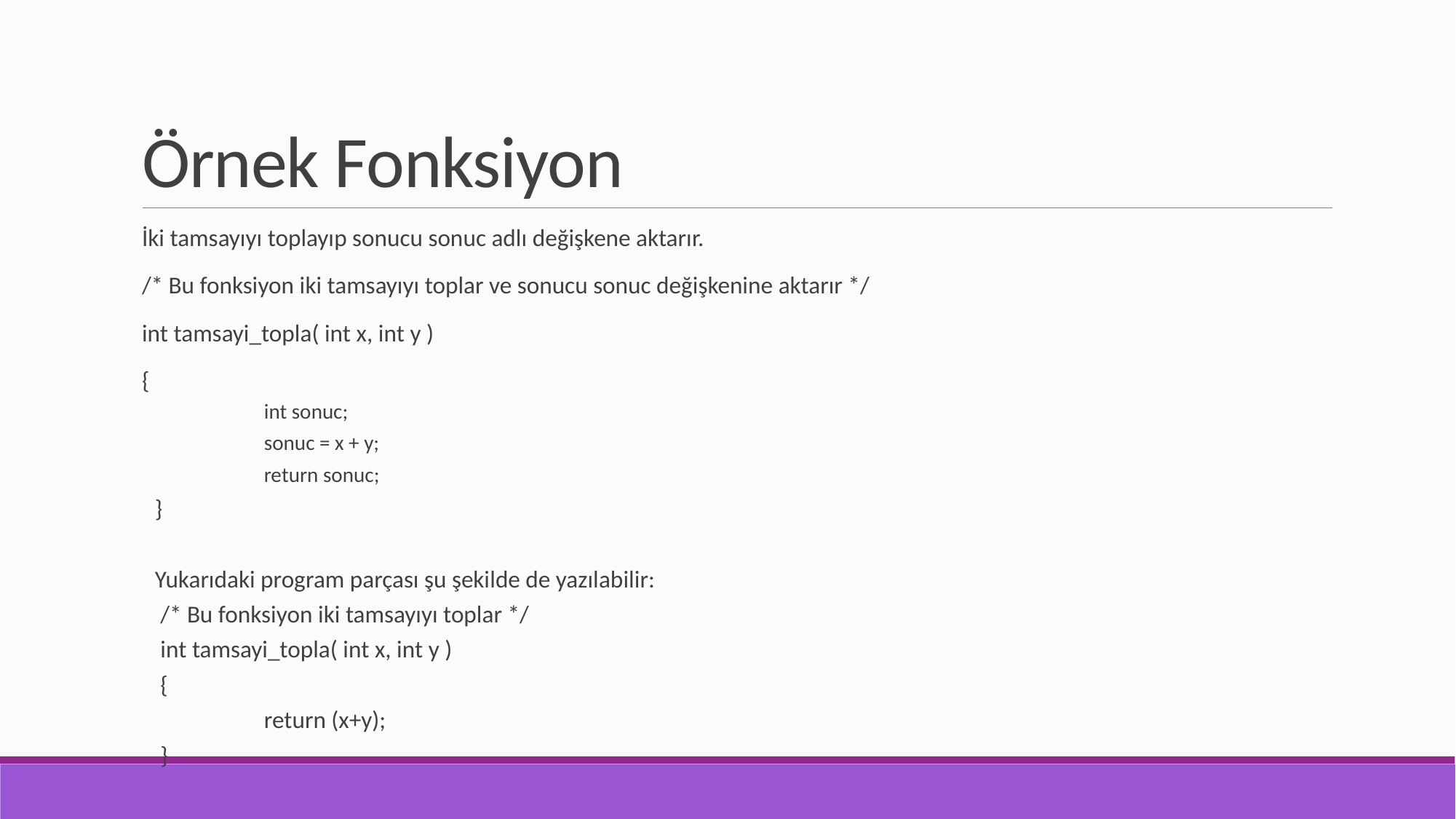

# Örnek Fonksiyon
İki tamsayıyı toplayıp sonucu sonuc adlı değişkene aktarır.
/* Bu fonksiyon iki tamsayıyı toplar ve sonucu sonuc değişkenine aktarır */
int tamsayi_topla( int x, int y )
{
	int sonuc;
	sonuc = x + y;
	return sonuc;
}

Yukarıdaki program parçası şu şekilde de yazılabilir:
 /* Bu fonksiyon iki tamsayıyı toplar */
 int tamsayi_topla( int x, int y )
 {
 	return (x+y);
 }